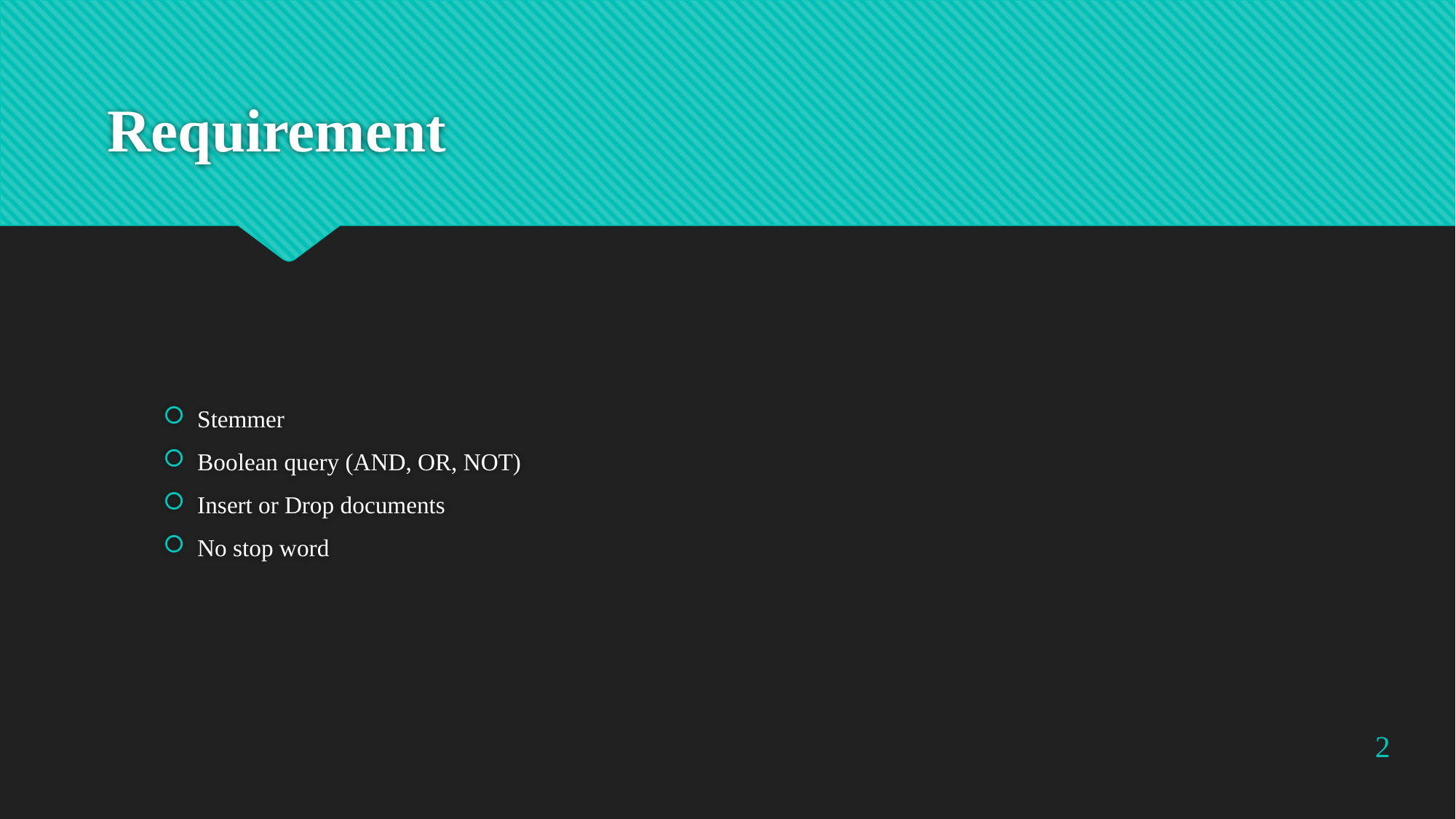

# Requirement
Stemmer
Boolean query (AND, OR, NOT)
Insert or Drop documents
No stop word
2